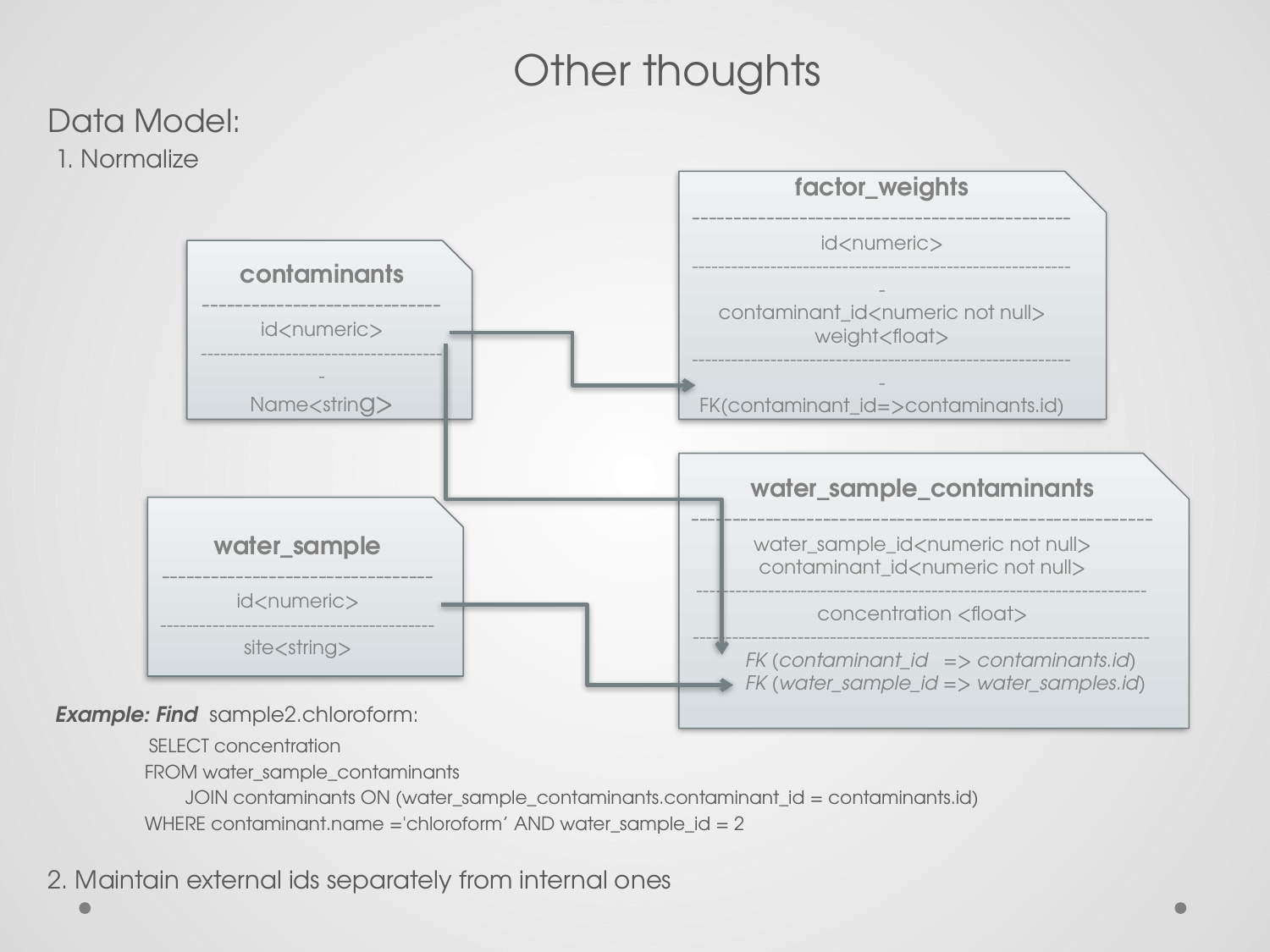

Other thoughts
Data Model:
 1. Normalize

 Example: Find  sample2.chloroform:
                 SELECT concentration
                   FROM water_sample_contaminants
                           JOIN contaminants ON (water_sample_contaminants.contaminant_id = contaminants.id)
                   WHERE contaminant.name ='chloroform’ AND water_sample_id = 2

2. Maintain external ids separately from internal ones

factor_weights
----------------------------------------------
id<numeric>
-----------------------------------------------------------
contaminant_id<numeric not null>
weight<float>
-----------------------------------------------------------
FK(contaminant_id=>contaminants.id)

contaminants
-----------------------------
id<numeric>
--------------------------------------
Name<string>
water_sample_contaminants
--------------------------------------------------------
water_sample_id<numeric not null>
contaminant_id<numeric not null>
---------------------------------------------------------------------
concentration <float>
----------------------------------------------------------------------
         FK (contaminant_id   => contaminants.id)
         FK (water_sample_id => water_samples.id)

water_sample
---------------------------------
id<numeric>
------------------------------------------
site<string>
#